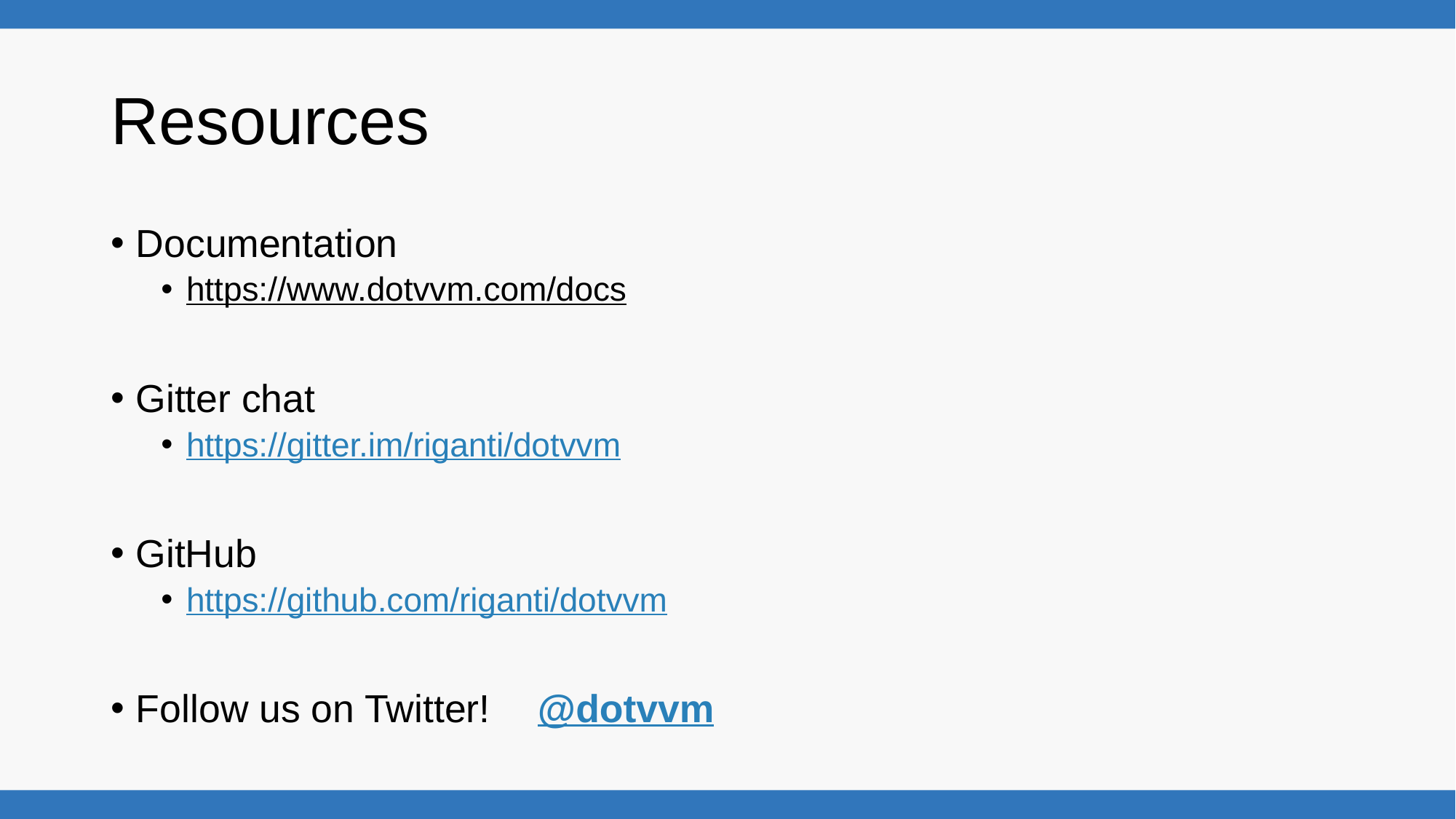

# Resources
Documentation
https://www.dotvvm.com/docs

Gitter chat
https://gitter.im/riganti/dotvvm

GitHub
https://github.com/riganti/dotvvm

Follow us on Twitter! 	@dotvvm